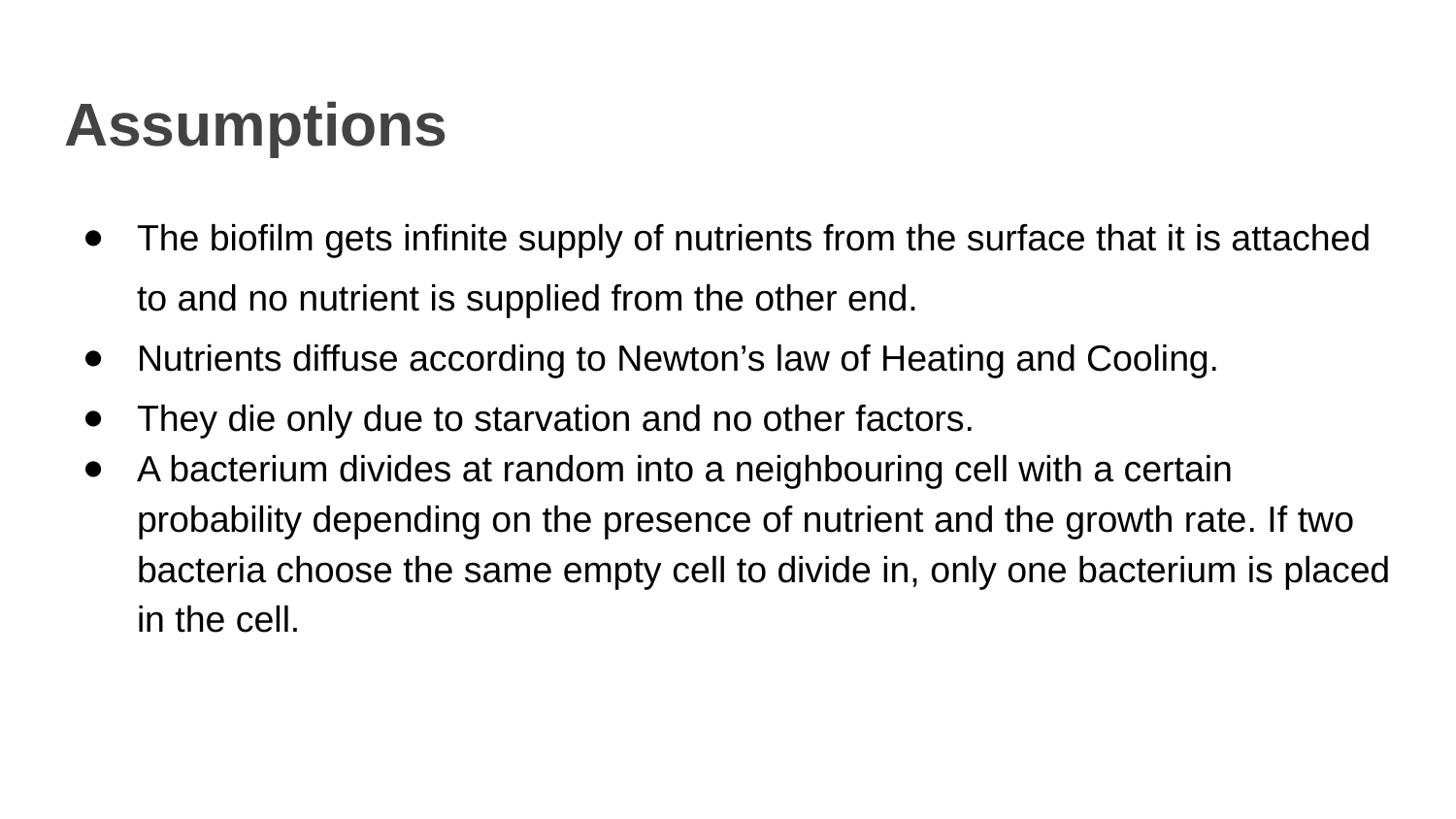

# Assumptions
The biofilm gets infinite supply of nutrients from the surface that it is attached to and no nutrient is supplied from the other end.
Nutrients diffuse according to Newton’s law of Heating and Cooling.
They die only due to starvation and no other factors.
A bacterium divides at random into a neighbouring cell with a certain probability depending on the presence of nutrient and the growth rate. If two bacteria choose the same empty cell to divide in, only one bacterium is placed in the cell.